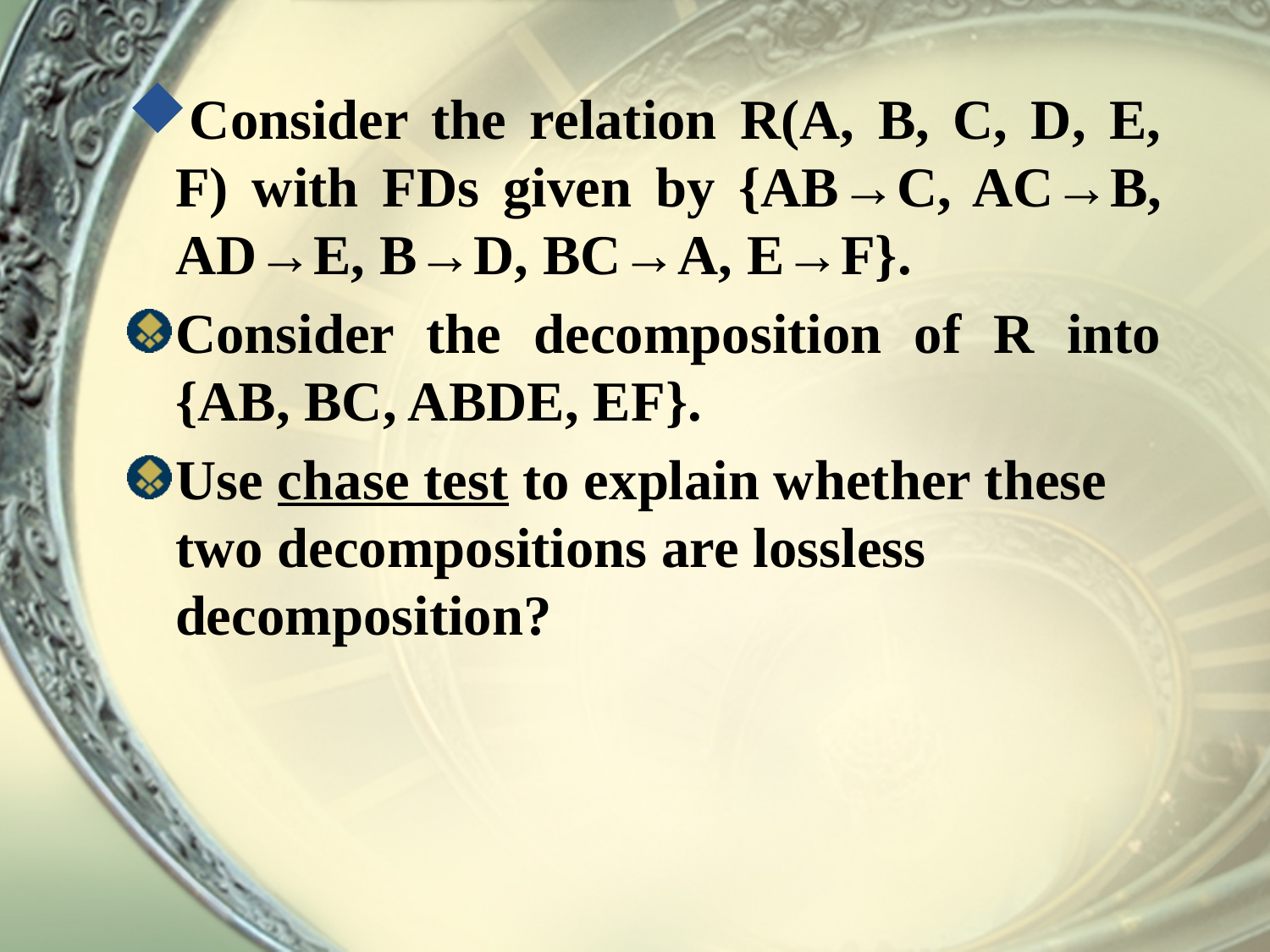

Consider the relation R(A, B, C, D, E, F) with FDs given by {AB→C, AC→B, AD→E, B→D, BC→A, E→F}.
Consider the decomposition of R into {AB, BC, ABDE, EF}.
Use chase test to explain whether these two decompositions are lossless decomposition?